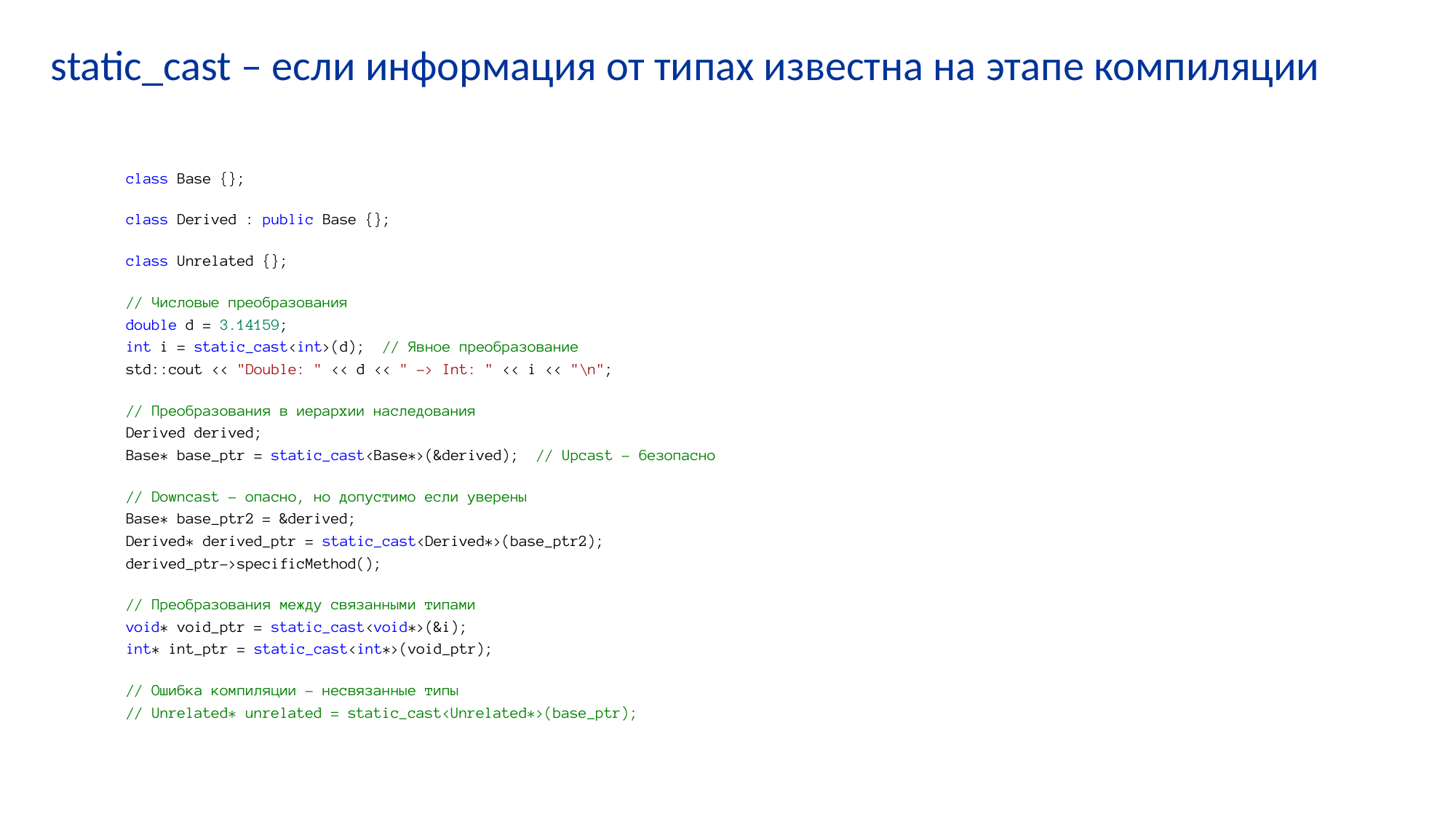

# static_cast – если информация от типах известна на этапе компиляции
class Base {};
class Derived : public Base {};
class Unrelated {};
// Числовые преобразования
double d = 3.14159;
int i = static_cast<int>(d);  // Явное преобразование
std::cout << "Double: " << d << " -> Int: " << i << "\n";
// Преобразования в иерархии наследования
Derived derived;
Base* base_ptr = static_cast<Base*>(&derived);  // Upcast - безопасно
// Downcast - опасно, но допустимо если уверены
Base* base_ptr2 = &derived;
Derived* derived_ptr = static_cast<Derived*>(base_ptr2);
derived_ptr->specificMethod();
// Преобразования между связанными типами
void* void_ptr = static_cast<void*>(&i);
int* int_ptr = static_cast<int*>(void_ptr);
// Ошибка компиляции - несвязанные типы
// Unrelated* unrelated = static_cast<Unrelated*>(base_ptr);